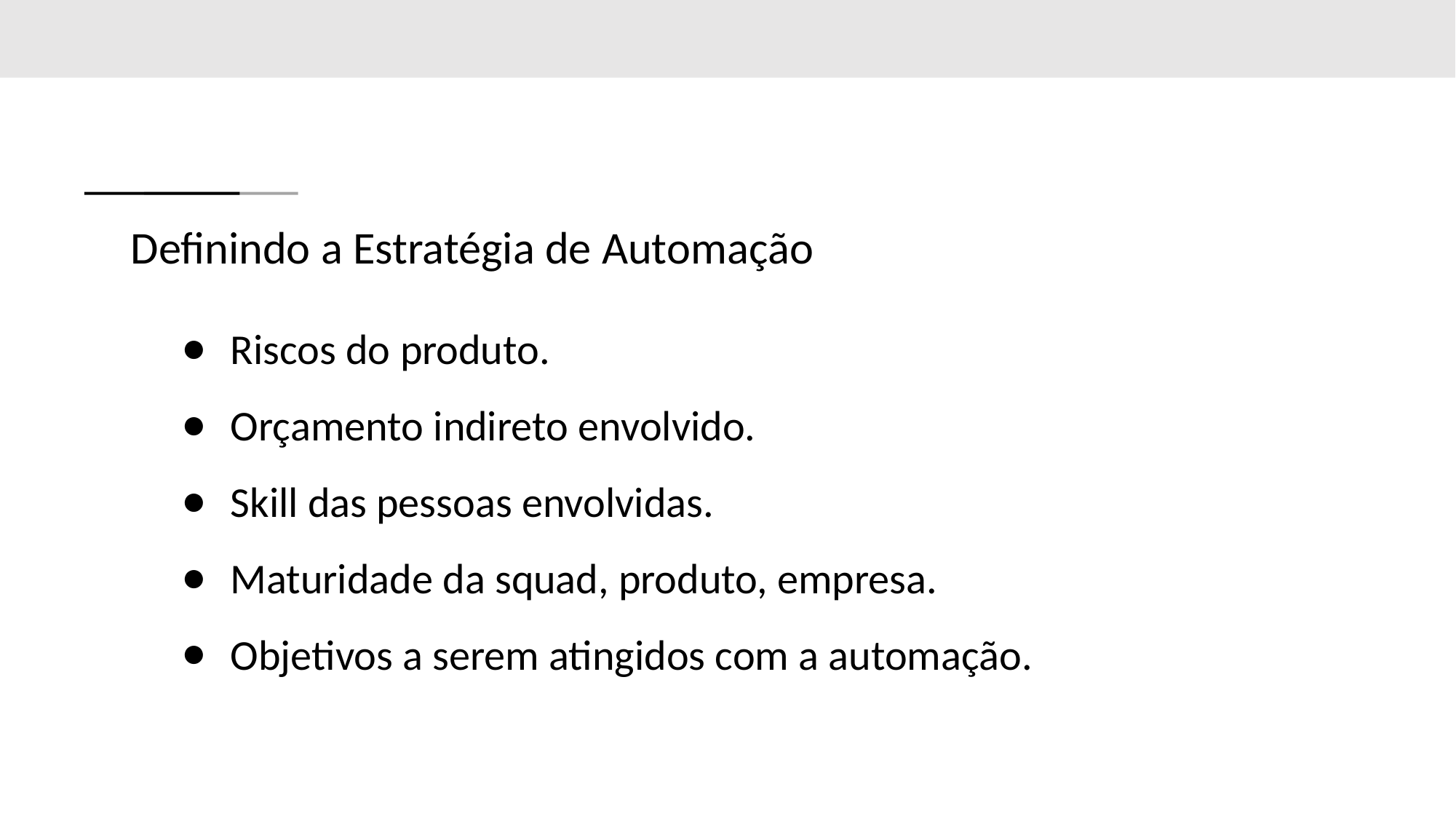

# Definindo a Estratégia de Automação
Riscos do produto.
Orçamento indireto envolvido.
Skill das pessoas envolvidas.
Maturidade da squad, produto, empresa.
Objetivos a serem atingidos com a automação.